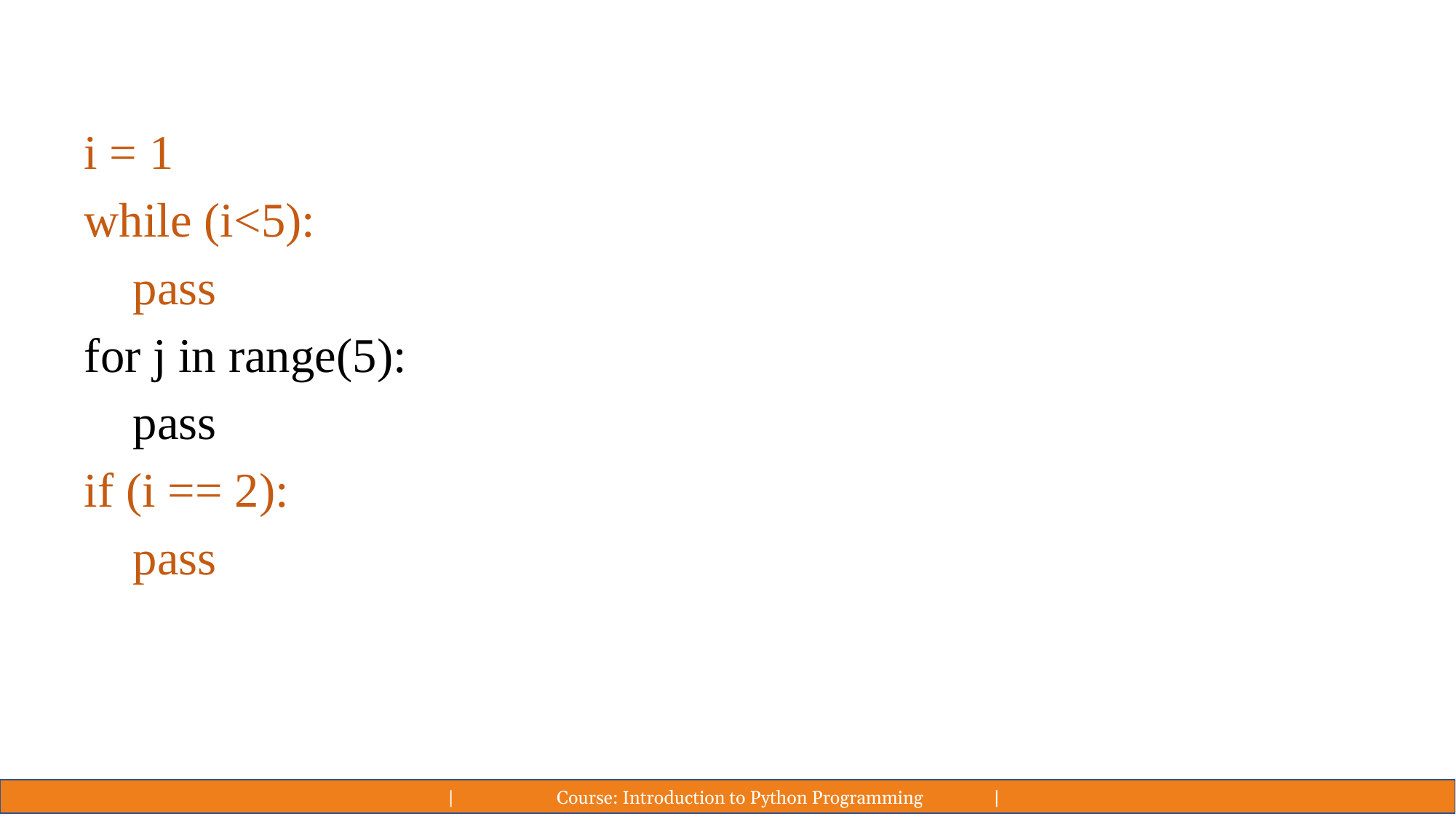

#
i = 1
while (i<5):
    pass
for j in range(5):
    pass
if (i == 2):
    pass